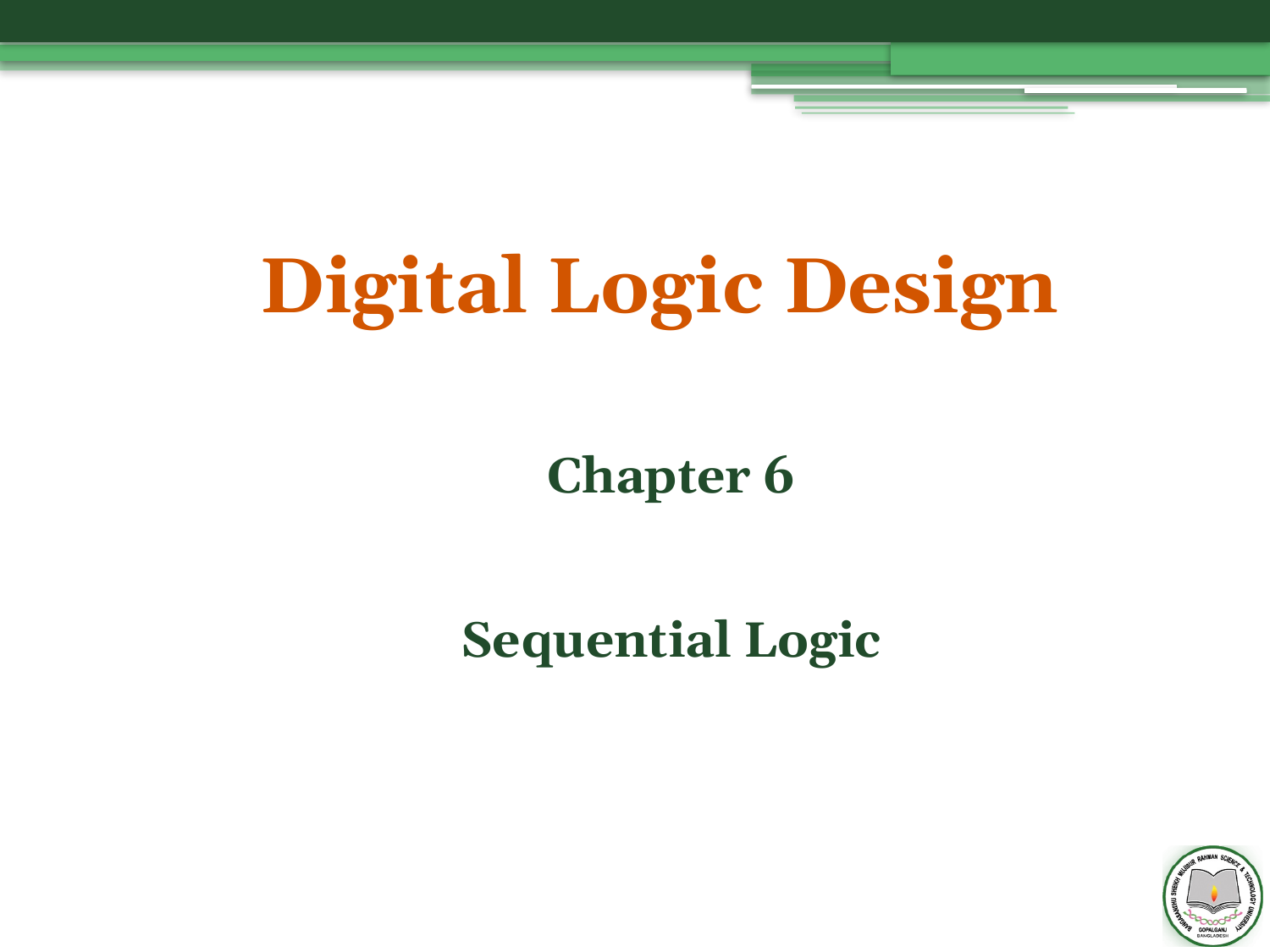

# Digital Logic Design
Chapter 6

Sequential Logic